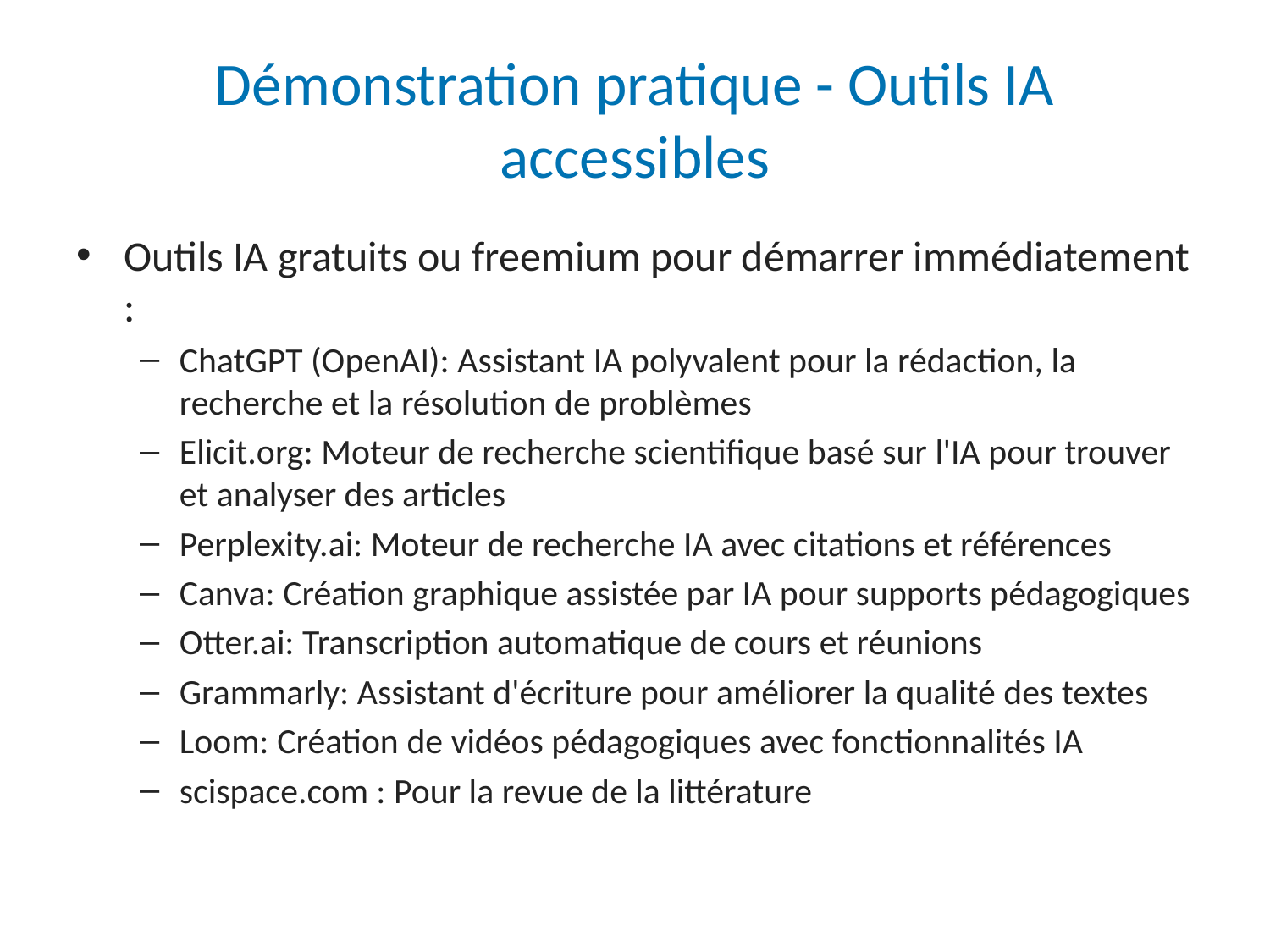

# Démonstration pratique - Outils IA accessibles
Outils IA gratuits ou freemium pour démarrer immédiatement :
ChatGPT (OpenAI): Assistant IA polyvalent pour la rédaction, la recherche et la résolution de problèmes
Elicit.org: Moteur de recherche scientifique basé sur l'IA pour trouver et analyser des articles
Perplexity.ai: Moteur de recherche IA avec citations et références
Canva: Création graphique assistée par IA pour supports pédagogiques
Otter.ai: Transcription automatique de cours et réunions
Grammarly: Assistant d'écriture pour améliorer la qualité des textes
Loom: Création de vidéos pédagogiques avec fonctionnalités IA
scispace.com : Pour la revue de la littérature